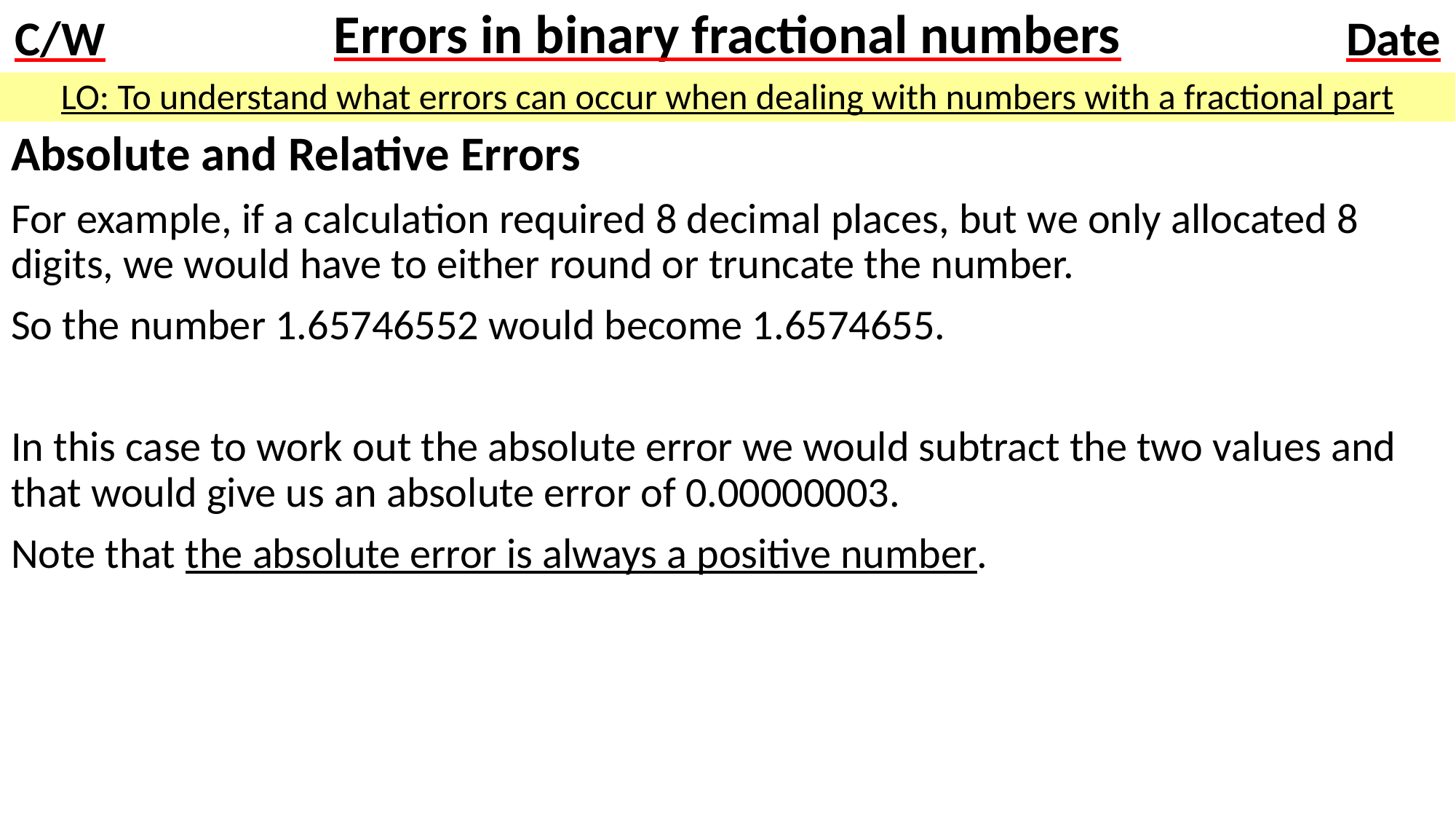

# Errors in binary fractional numbers
LO: To understand what errors can occur when dealing with numbers with a fractional part

Absolute and Relative Errors
For example, if a calculation required 8 decimal places, but we only allocated 8 digits, we would have to either round or truncate the number.
So the number 1.65746552 would become 1.6574655.

In this case to work out the absolute error we would subtract the two values and that would give us an absolute error of 0.00000003.
Note that the absolute error is always a positive number.